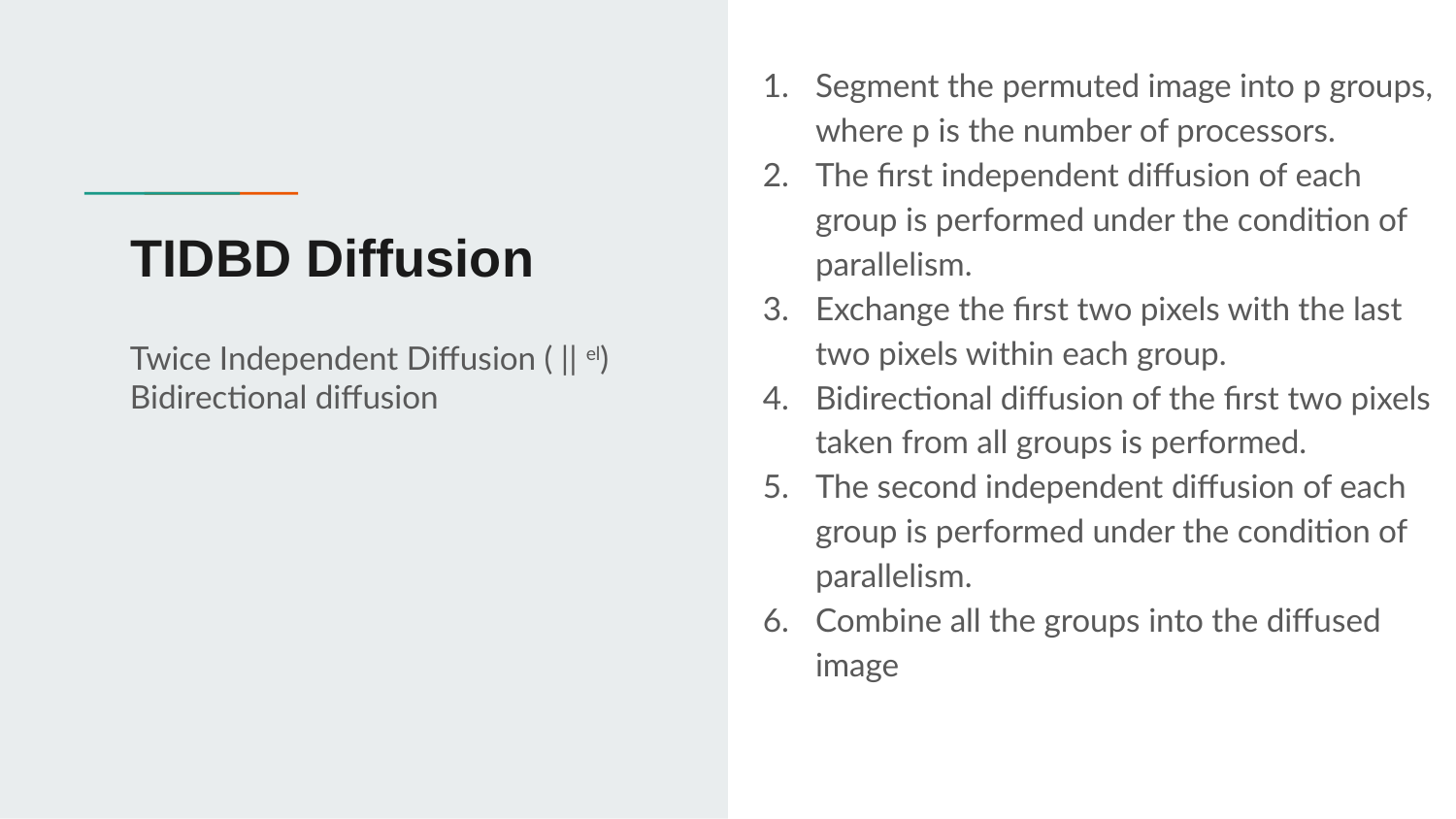

Segment the permuted image into p groups, where p is the number of processors.
The first independent diffusion of each group is performed under the condition of parallelism.
Exchange the first two pixels with the last two pixels within each group.
Bidirectional diffusion of the first two pixels taken from all groups is performed.
The second independent diffusion of each group is performed under the condition of parallelism.
Combine all the groups into the diffused image

# TIDBD Diffusion
Twice Independent Diffusion ( || el)
Bidirectional diffusion